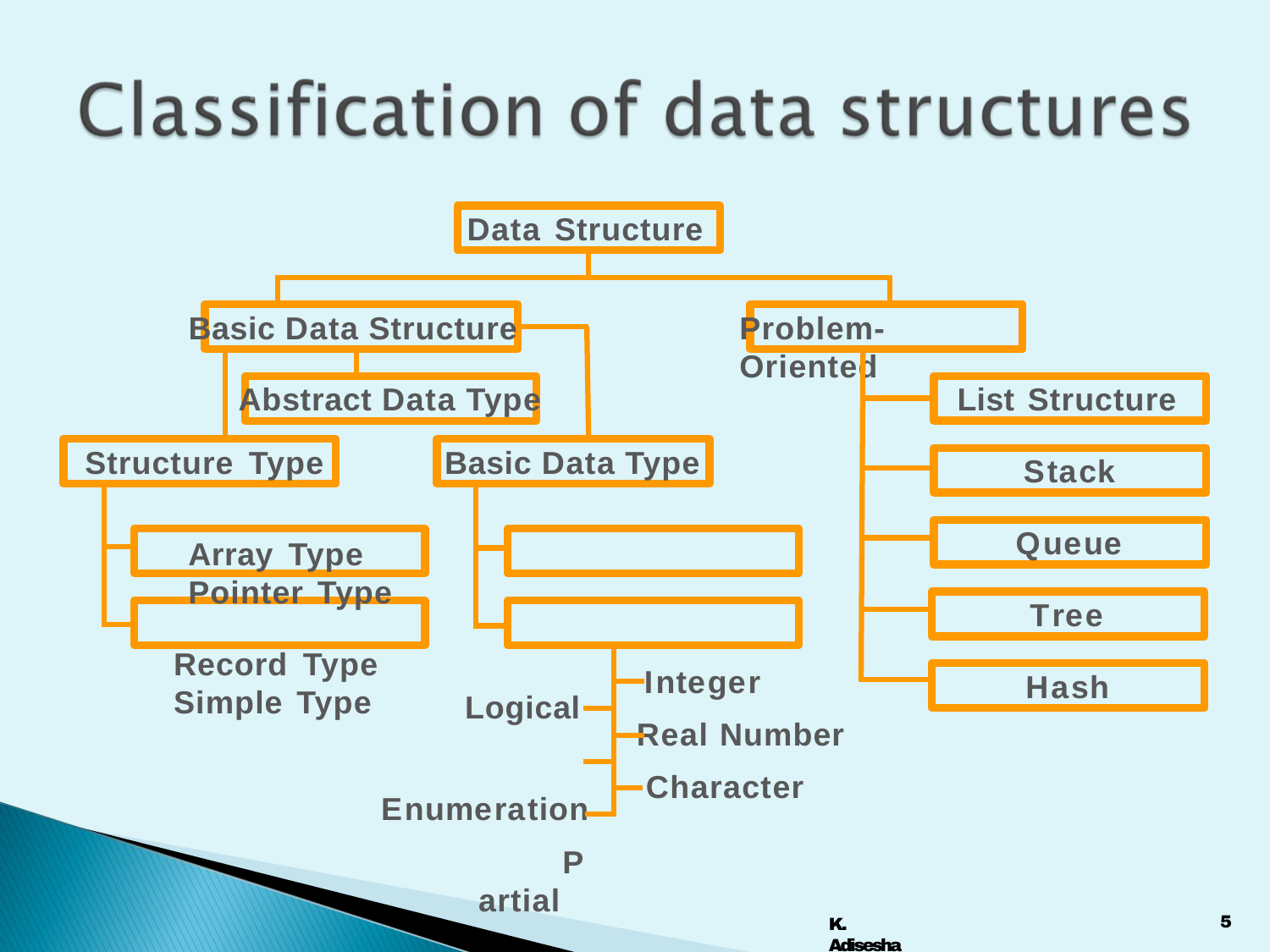

# Data Structure

Basic Data Structure
Problem- Oriented

Abstract Data Type
Structure Type	Basic Data Type

Array Type	Pointer Type
Record Type	Simple Type
List Structure

Stack

Queue

Tree
Integer
Hash
Logical  Enumeration
Partial
Real Number  Character
5
K. Adisesha